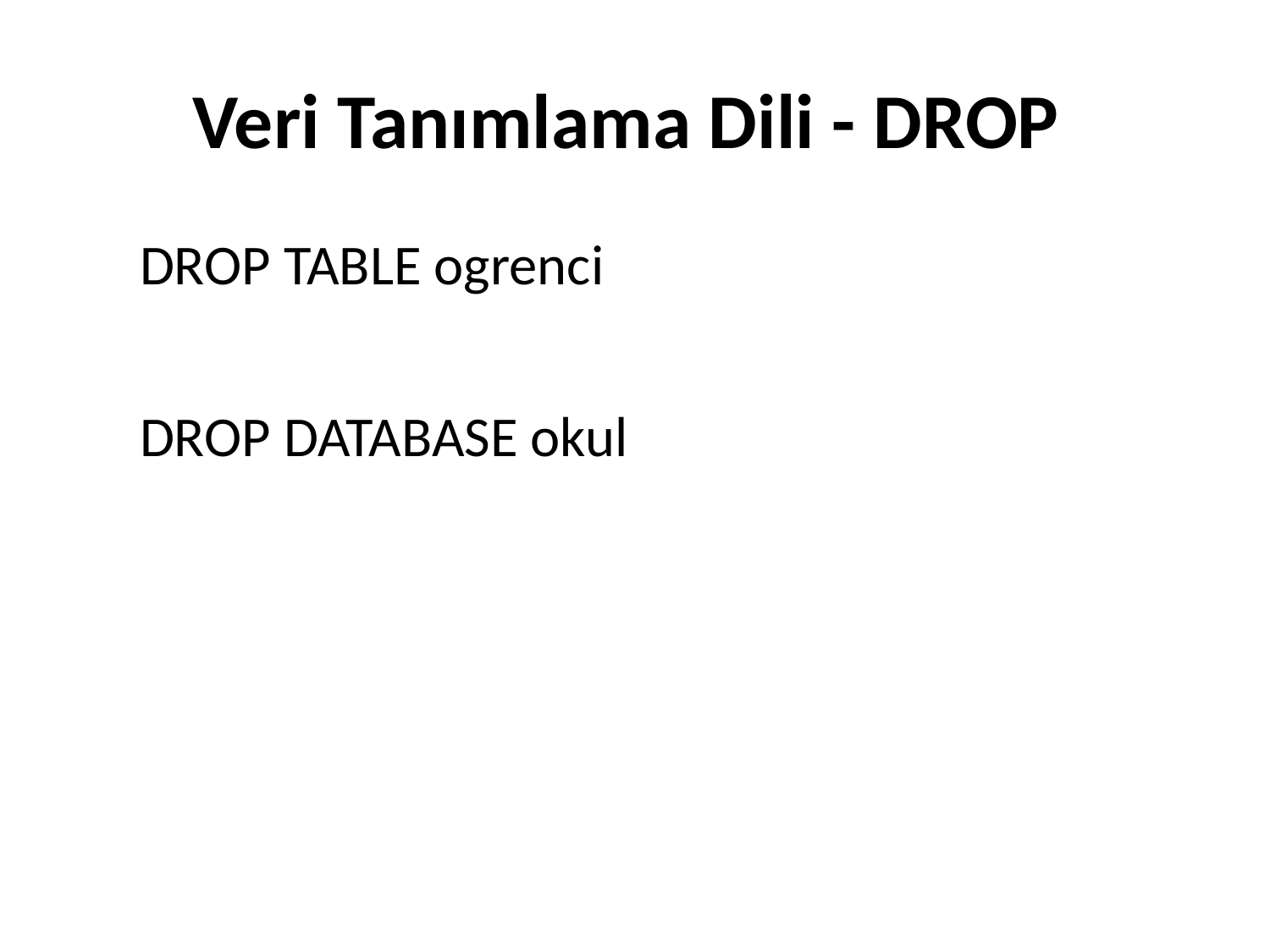

# Veri Tanımlama Dili - DROP
DROP TABLE ogrenci

DROP DATABASE okul